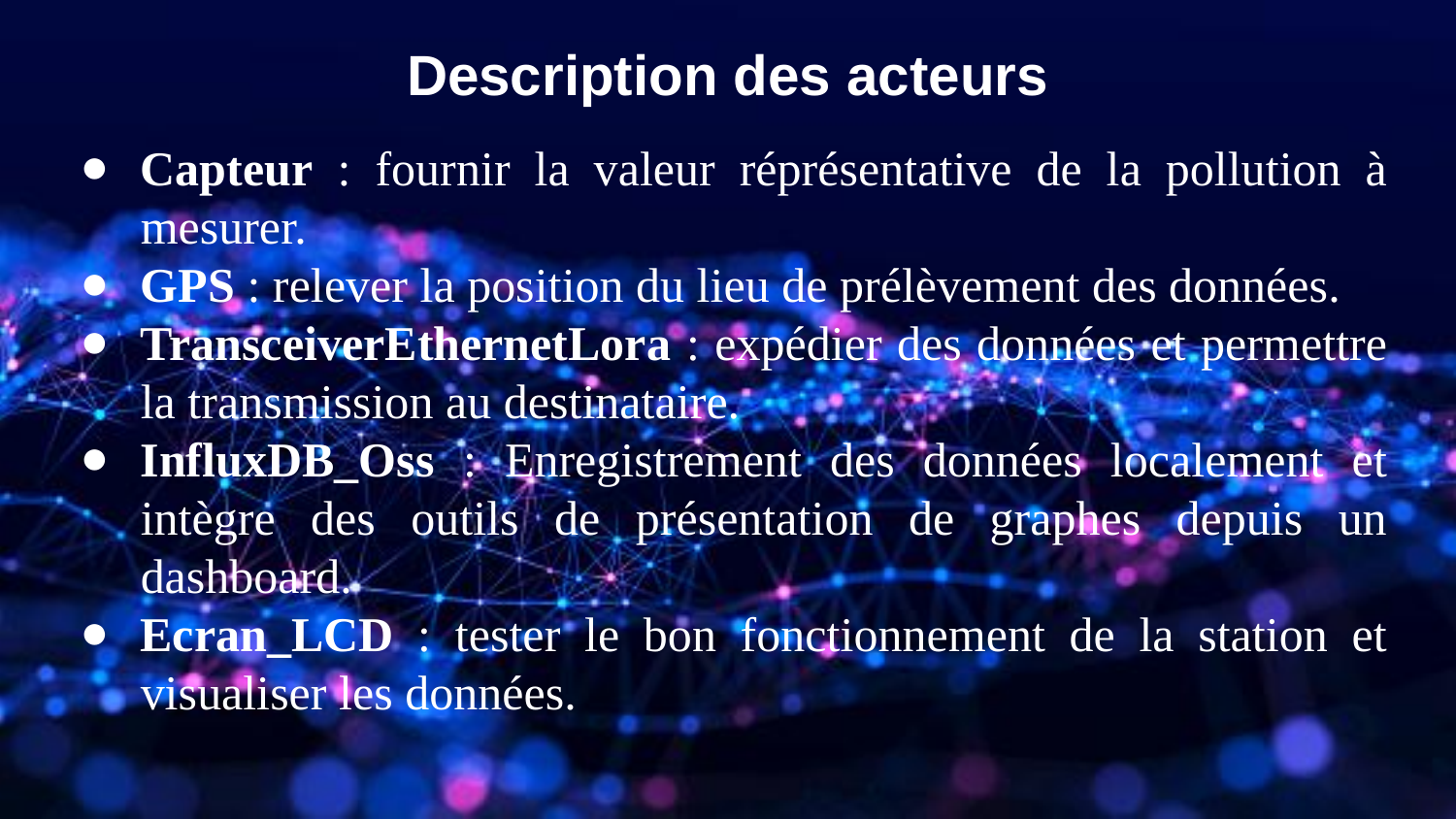

Description des acteurs
Capteur : fournir la valeur réprésentative de la pollution à mesurer.
GPS : relever la position du lieu de prélèvement des données.
TransceiverEthernetLora : expédier des données et permettre la transmission au destinataire.
InfluxDB_Oss : Enregistrement des données localement et intègre des outils de présentation de graphes depuis un dashboard.
Ecran_LCD : tester le bon fonctionnement de la station et visualiser les données.